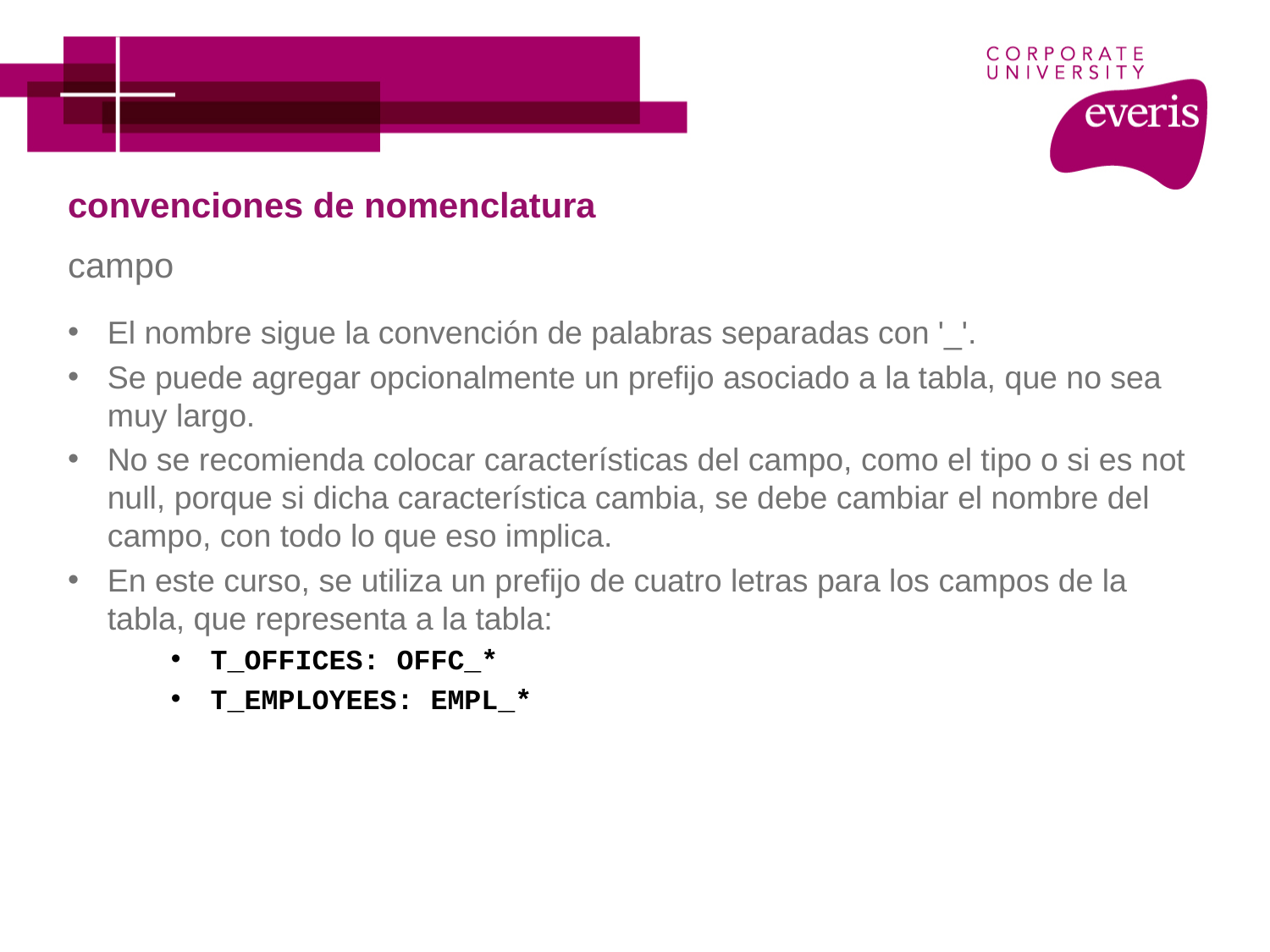

# convenciones de nomenclatura
campo
El nombre sigue la convención de palabras separadas con '_'.
Se puede agregar opcionalmente un prefijo asociado a la tabla, que no sea muy largo.
No se recomienda colocar características del campo, como el tipo o si es not null, porque si dicha característica cambia, se debe cambiar el nombre del campo, con todo lo que eso implica.
En este curso, se utiliza un prefijo de cuatro letras para los campos de la tabla, que representa a la tabla:
T_OFFICES: OFFC_*
T_EMPLOYEES: EMPL_*